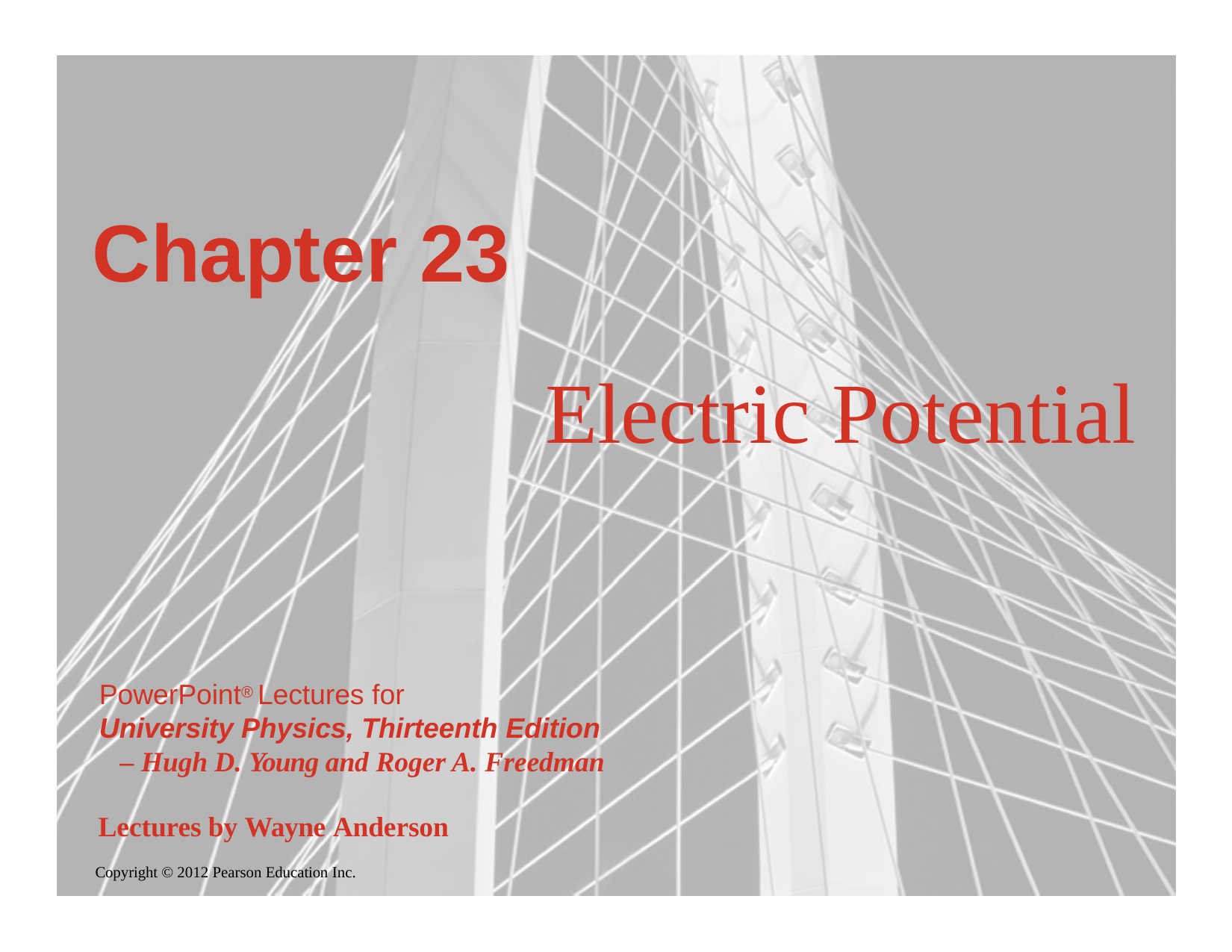

# Chapter 23
Electric Potential
PowerPoint® Lectures for
University Physics, Thirteenth Edition
– Hugh D. Young and Roger A. Freedman

Lectures by Wayne Anderson
Copyright © 2012 Pearson Education Inc.